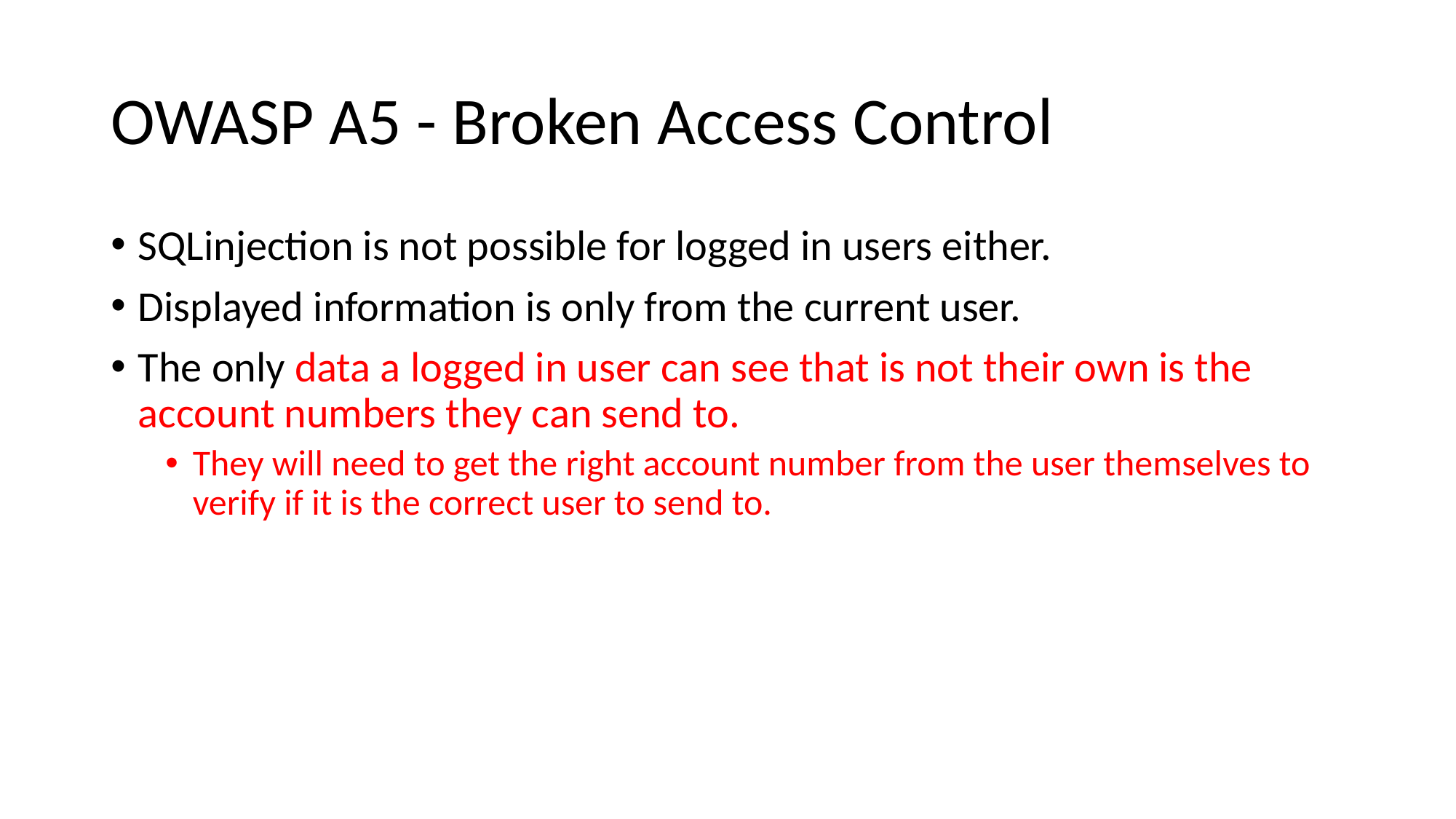

# OWASP A5 - Broken Access Control
SQLinjection is not possible for logged in users either.
Displayed information is only from the current user.
The only data a logged in user can see that is not their own is the account numbers they can send to.
They will need to get the right account number from the user themselves to verify if it is the correct user to send to.